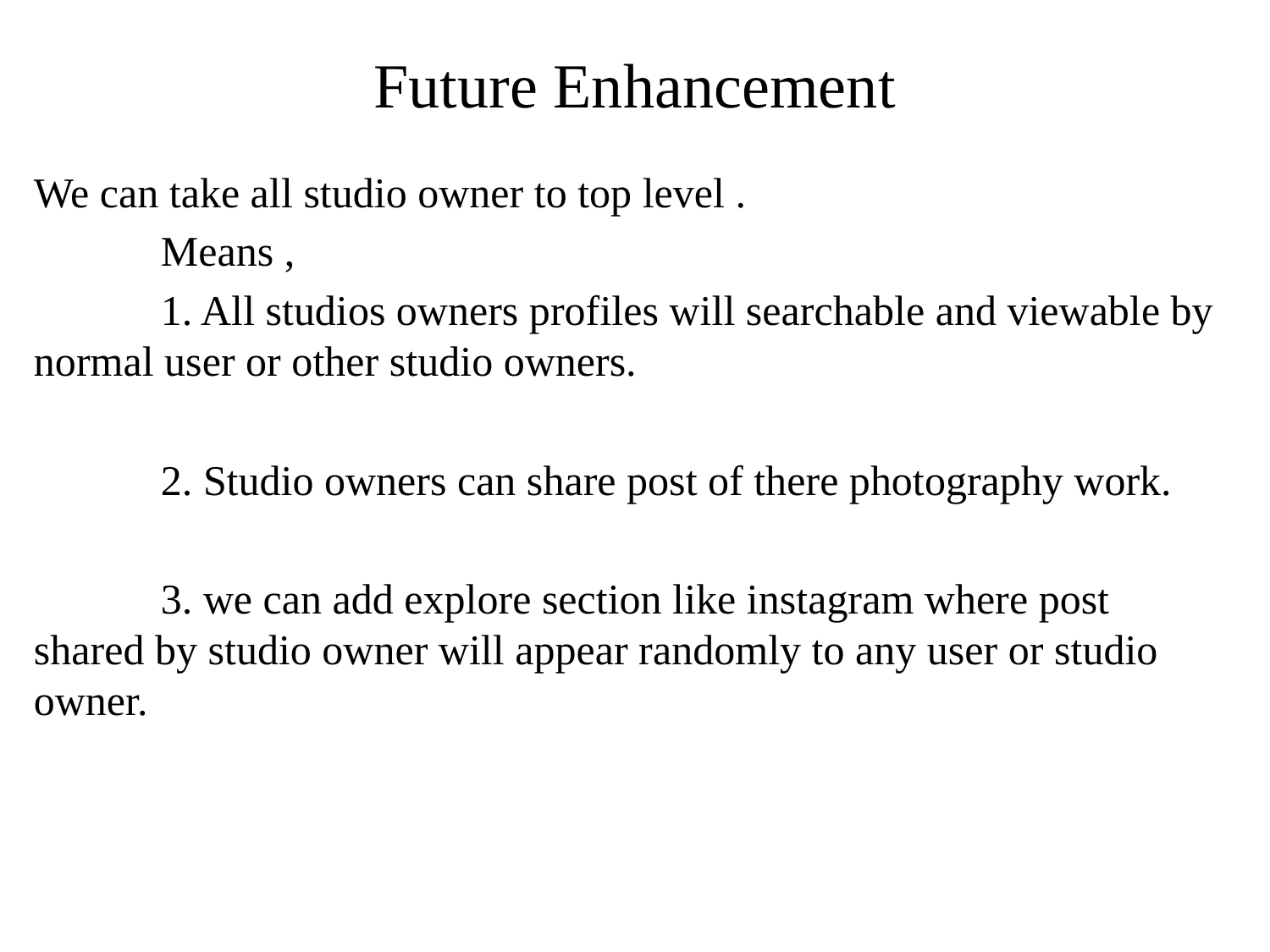

# Future Enhancement
We can take all studio owner to top level .
	Means ,
	1. All studios owners profiles will searchable and viewable by normal user or other studio owners.

	2. Studio owners can share post of there photography work.

	3. we can add explore section like instagram where post shared by studio owner will appear randomly to any user or studio owner.